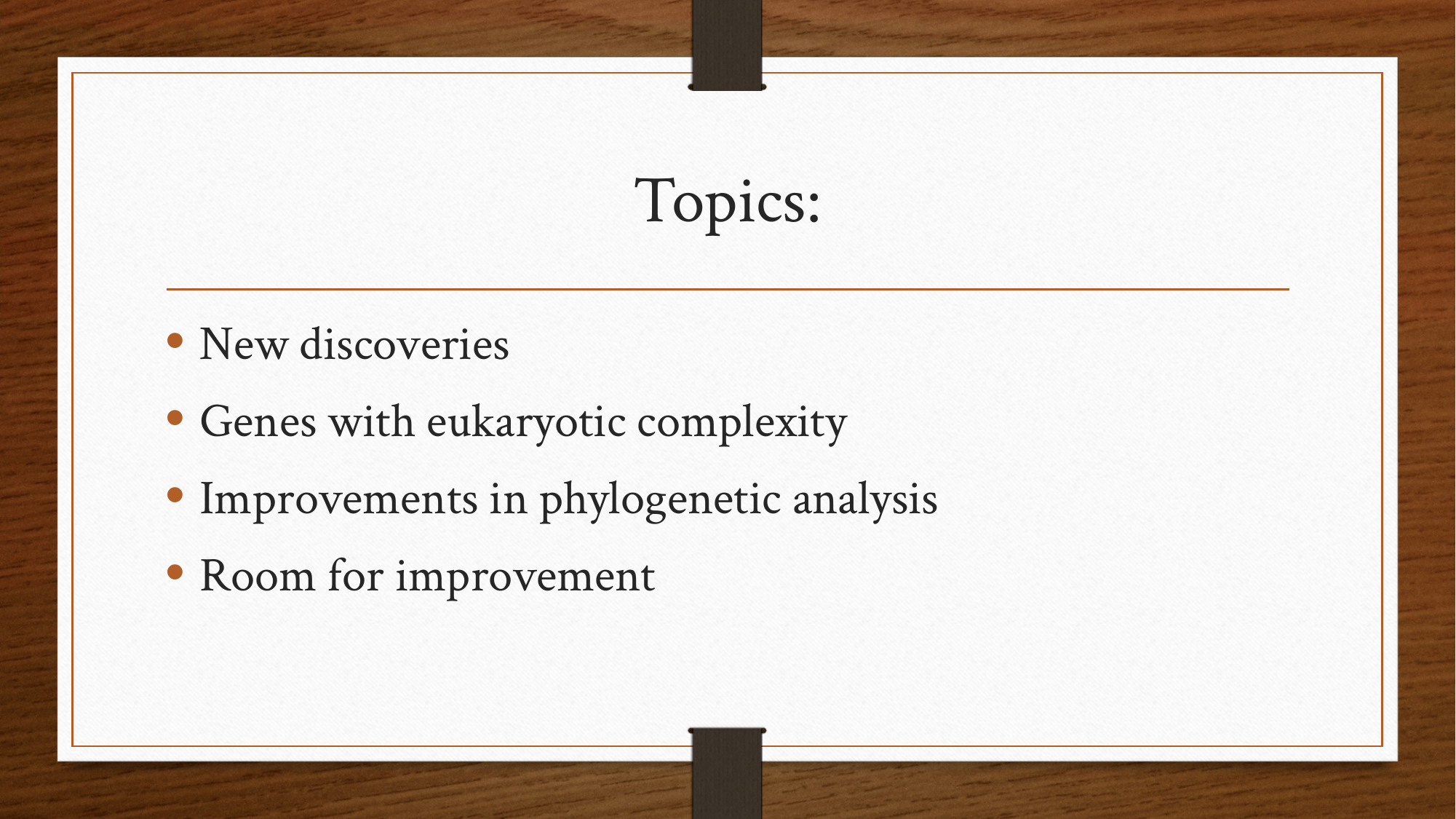

# Topics:
New discoveries
Genes with eukaryotic complexity
Improvements in phylogenetic analysis
Room for improvement